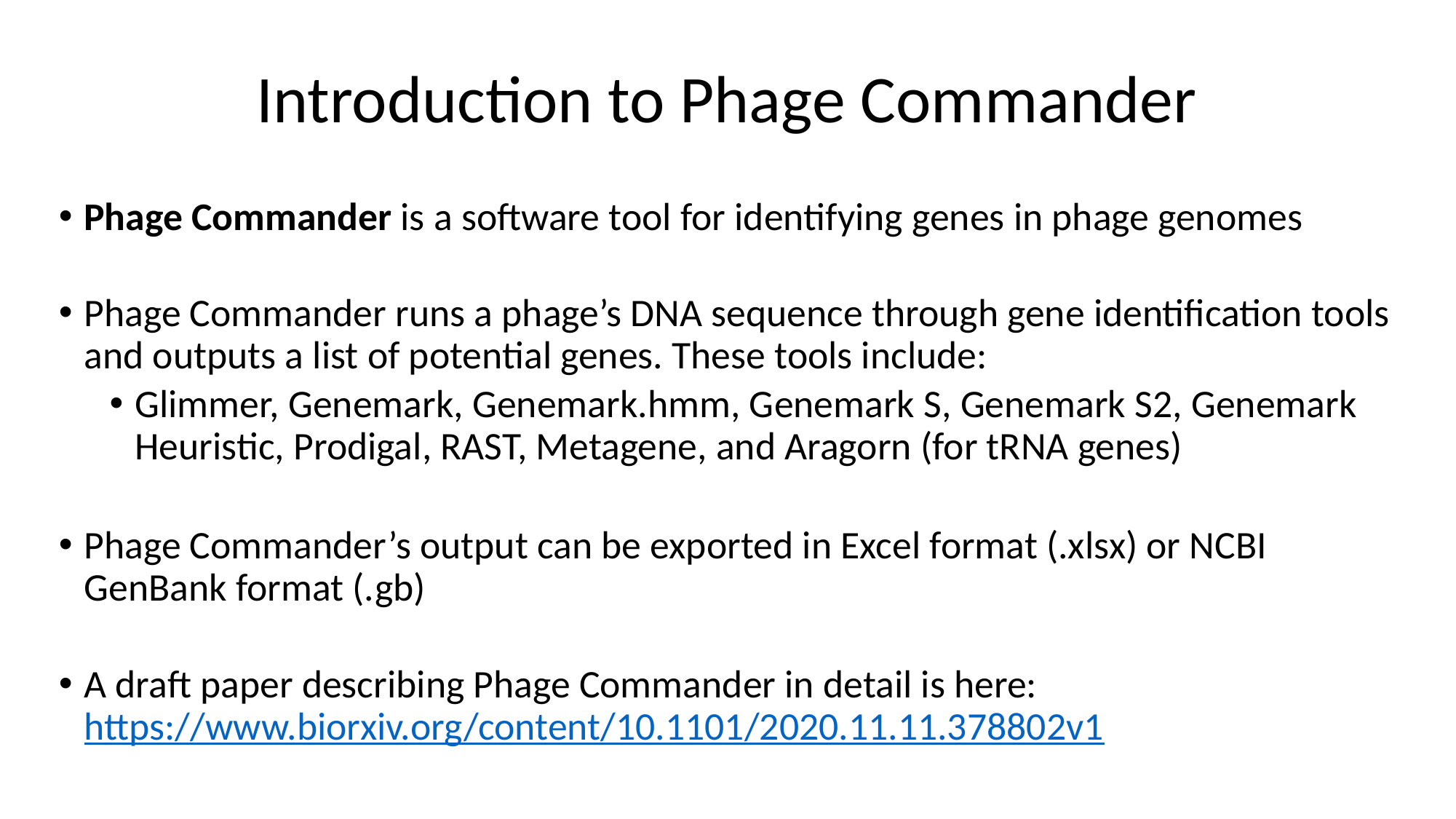

# Introduction to Phage Commander
Phage Commander is a software tool for identifying genes in phage genomes

Phage Commander runs a phage’s DNA sequence through gene identification tools and outputs a list of potential genes. These tools include:
Glimmer, Genemark, Genemark.hmm, Genemark S, Genemark S2, Genemark Heuristic, Prodigal, RAST, Metagene, and Aragorn (for tRNA genes)

Phage Commander’s output can be exported in Excel format (.xlsx) or NCBI GenBank format (.gb)

A draft paper describing Phage Commander in detail is here: https://www.biorxiv.org/content/10.1101/2020.11.11.378802v1